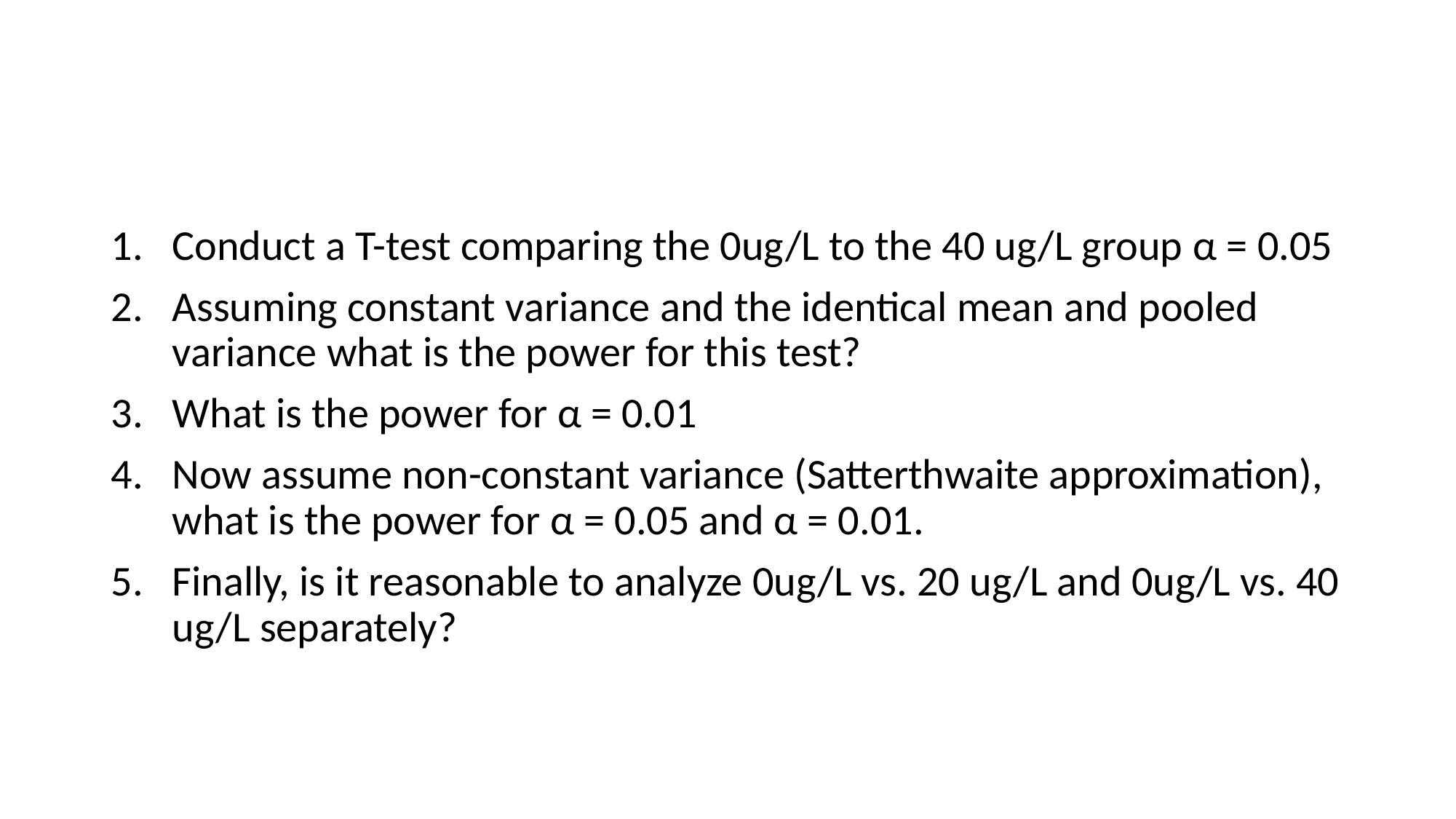

Conduct a T-test comparing the 0ug/L to the 40 ug/L group α = 0.05
Assuming constant variance and the identical mean and pooled variance what is the power for this test?
What is the power for α = 0.01
Now assume non-constant variance (Satterthwaite approximation), what is the power for α = 0.05 and α = 0.01.
Finally, is it reasonable to analyze 0ug/L vs. 20 ug/L and 0ug/L vs. 40 ug/L separately?